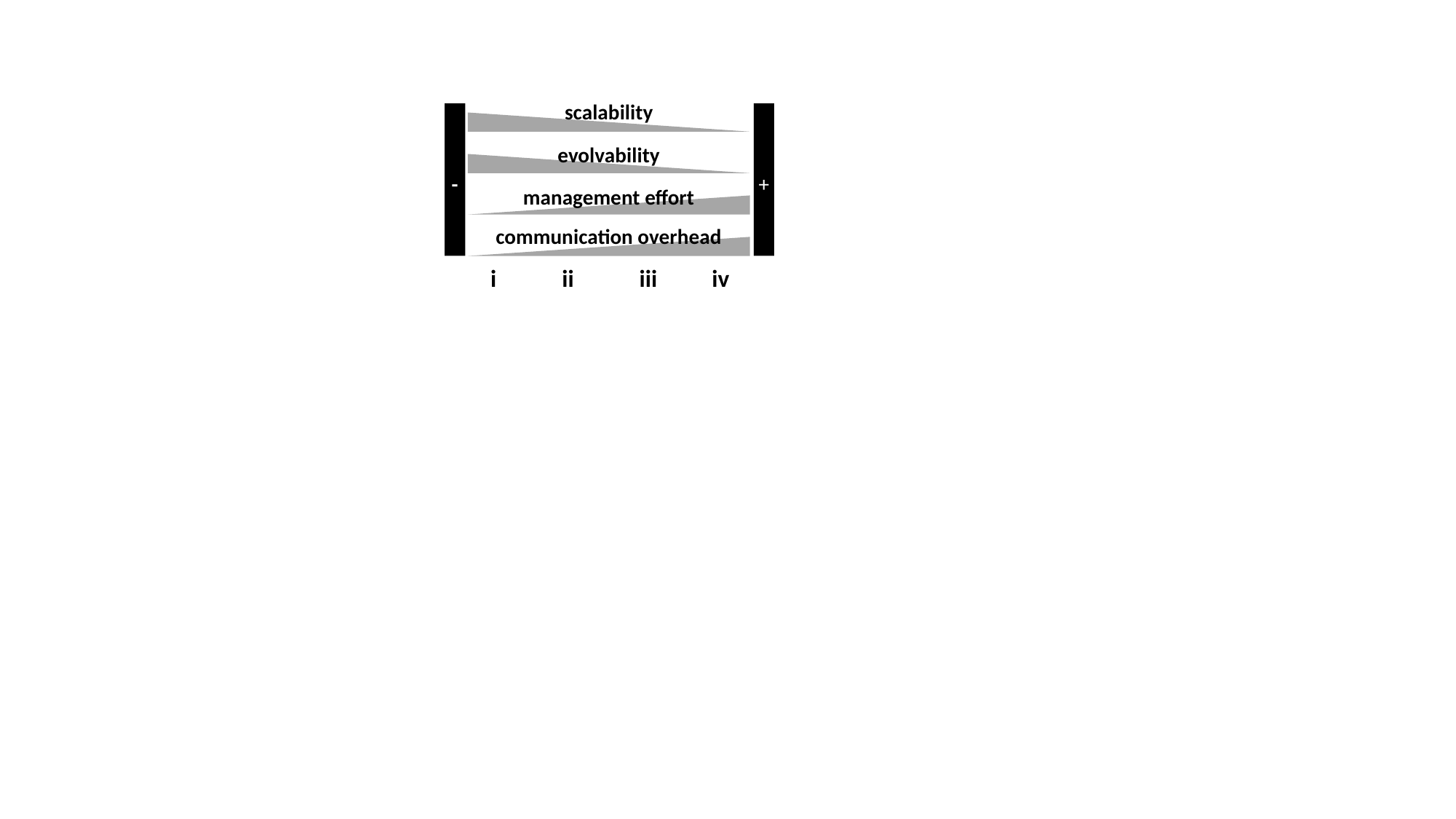

scalability

evolvability

-
+
management effort

communication overhead

i            ii            iii          iv